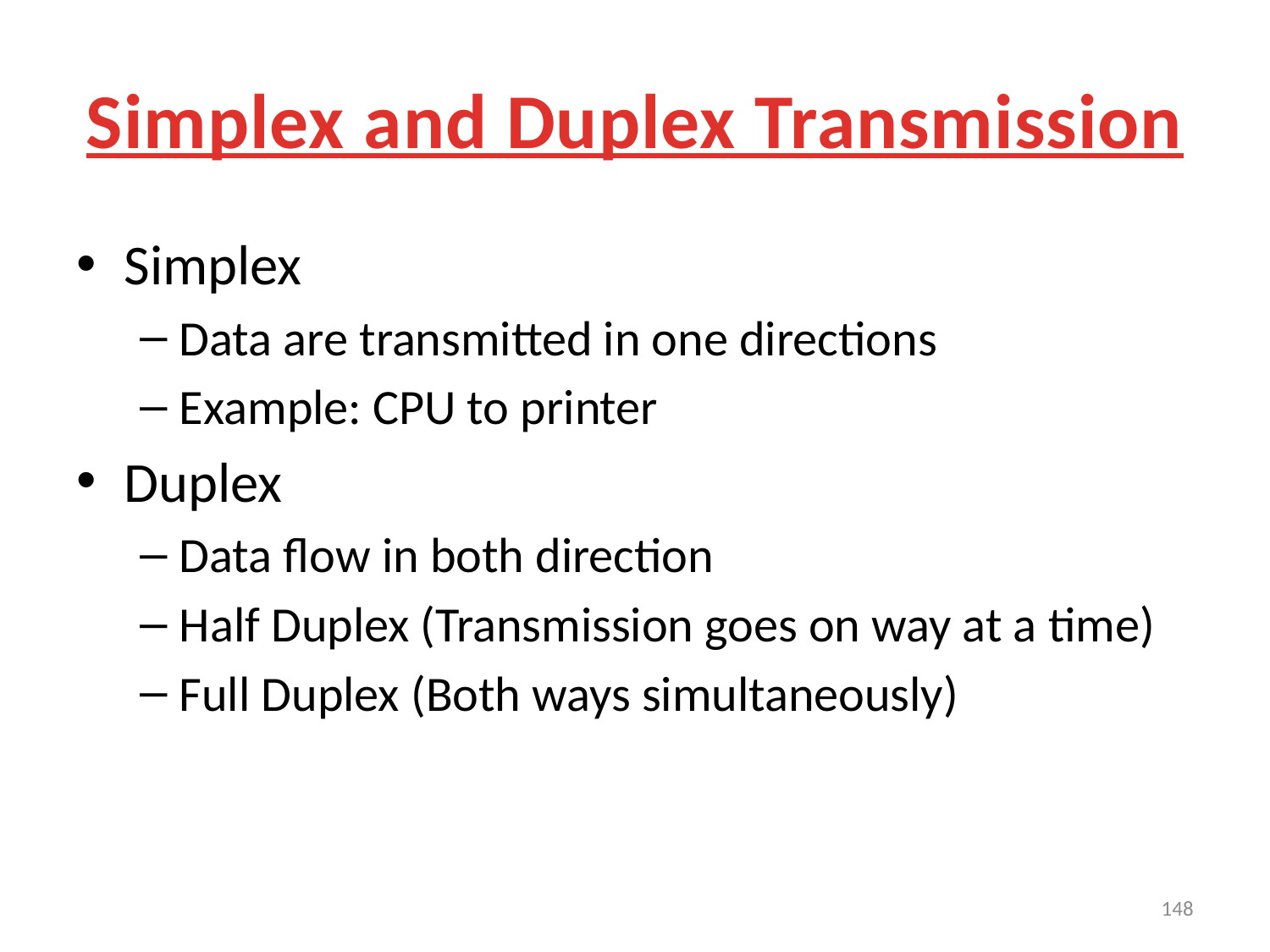

# Simplex and Duplex Transmission
Simplex
Data are transmitted in one directions
Example: CPU to printer
Duplex
Data flow in both direction
Half Duplex (Transmission goes on way at a time)
Full Duplex (Both ways simultaneously)
148